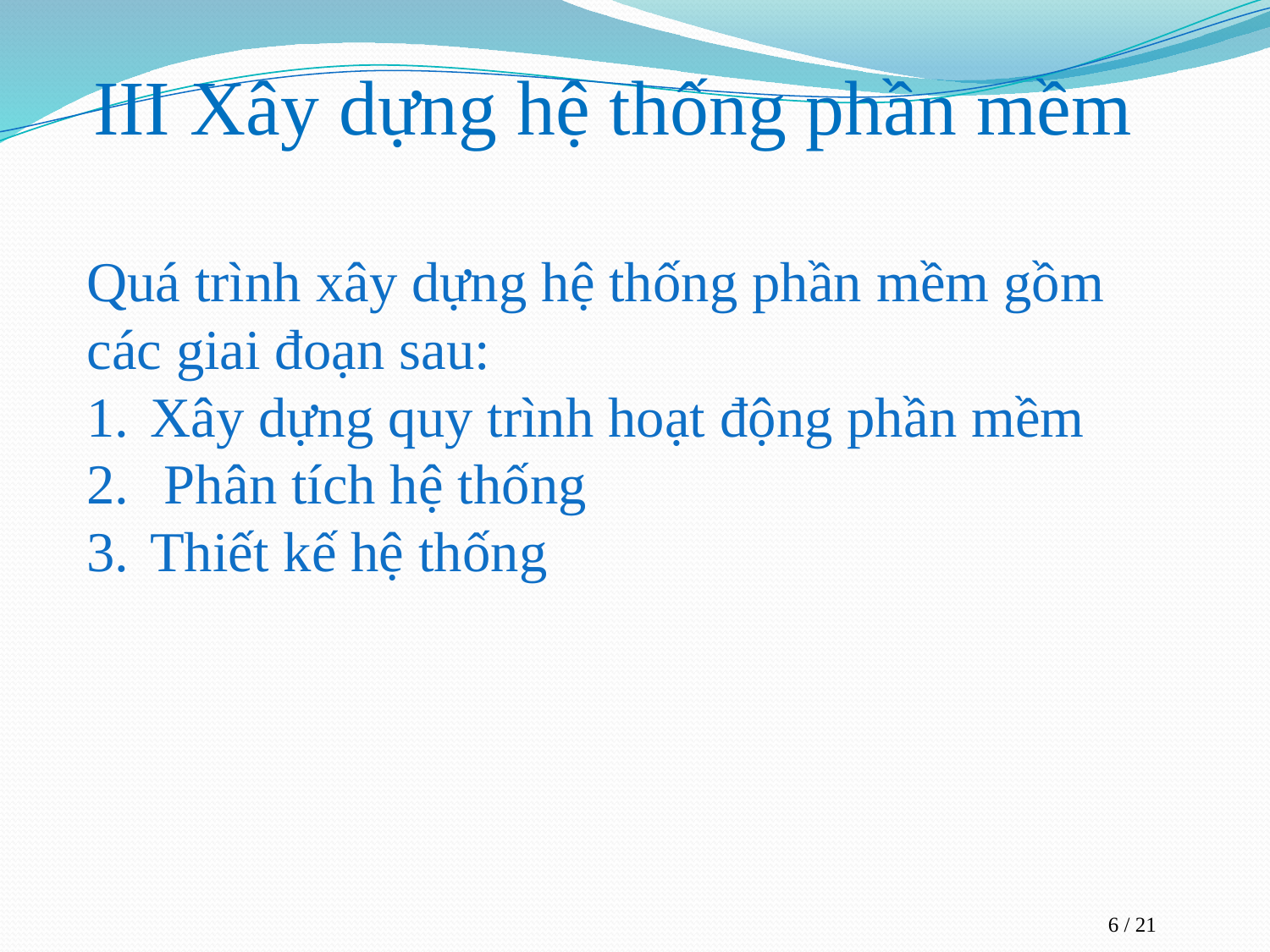

# III Xây dựng hệ thống phần mềm
Quá trình xây dựng hệ thống phần mềm gồm các giai đoạn sau:
Xây dựng quy trình hoạt động phần mềm
 Phân tích hệ thống
Thiết kế hệ thống
6 / 21